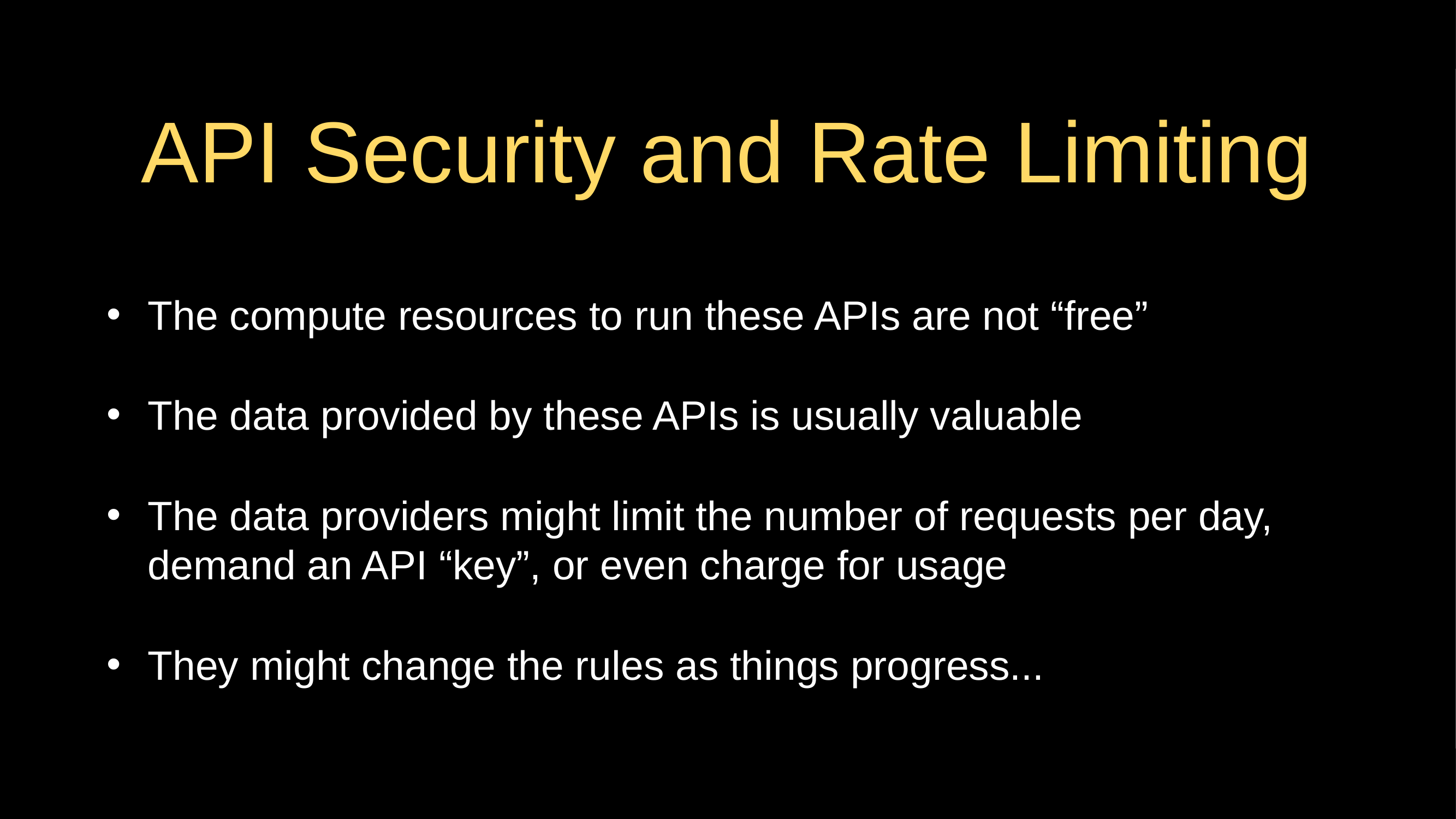

# API Security and Rate Limiting
The compute resources to run these APIs are not “free”
The data provided by these APIs is usually valuable
The data providers might limit the number of requests per day, demand an API “key”, or even charge for usage
They might change the rules as things progress...